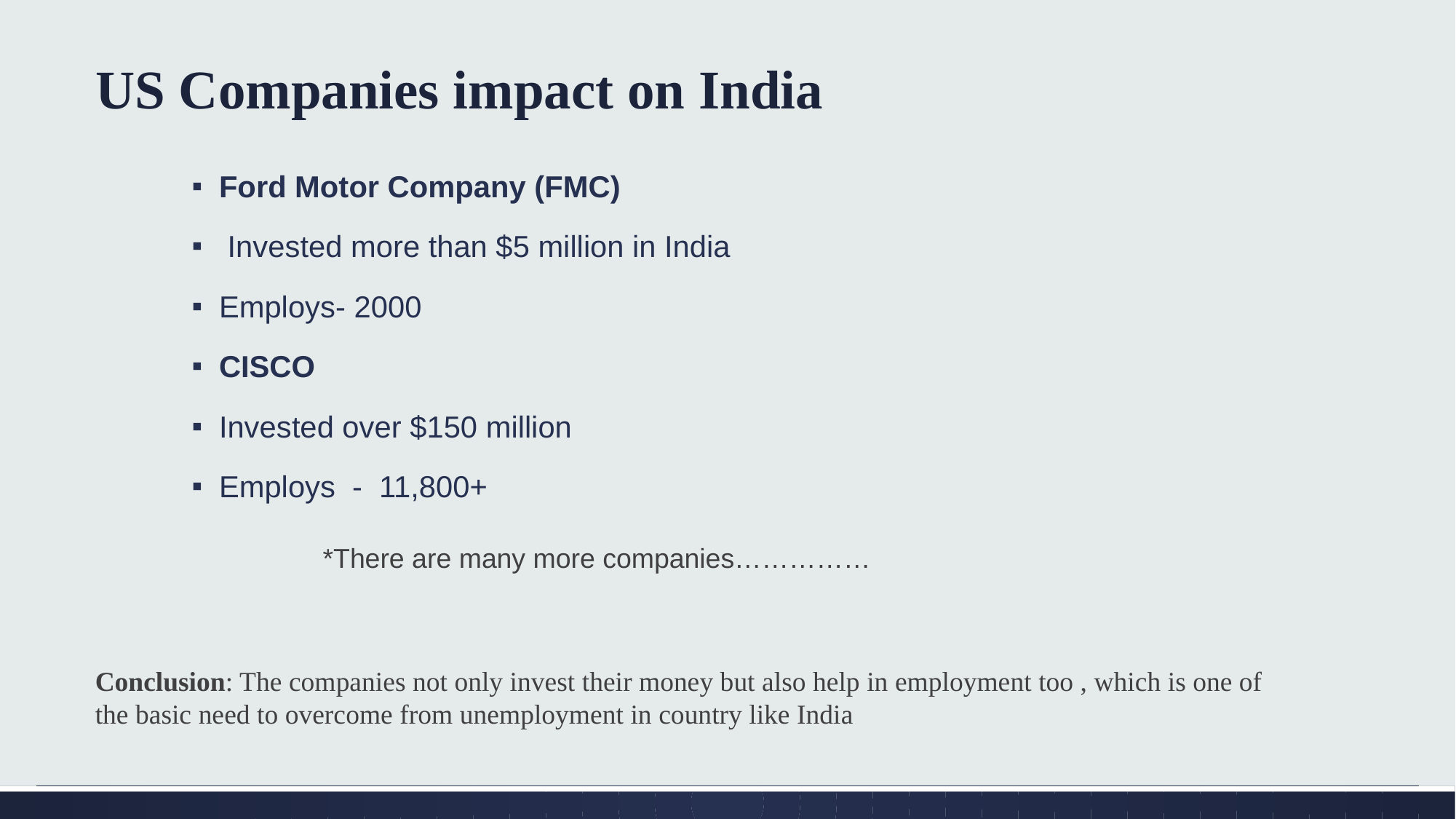

# US Companies impact on India
Ford Motor Company (FMC)
 Invested more than $5 million in India
Employs- 2000
CISCO
Invested over $150 million
Employs  -  11,800+
*There are many more companies……………
Conclusion: The companies not only invest their money but also help in employment too , which is one of the basic need to overcome from unemployment in country like India